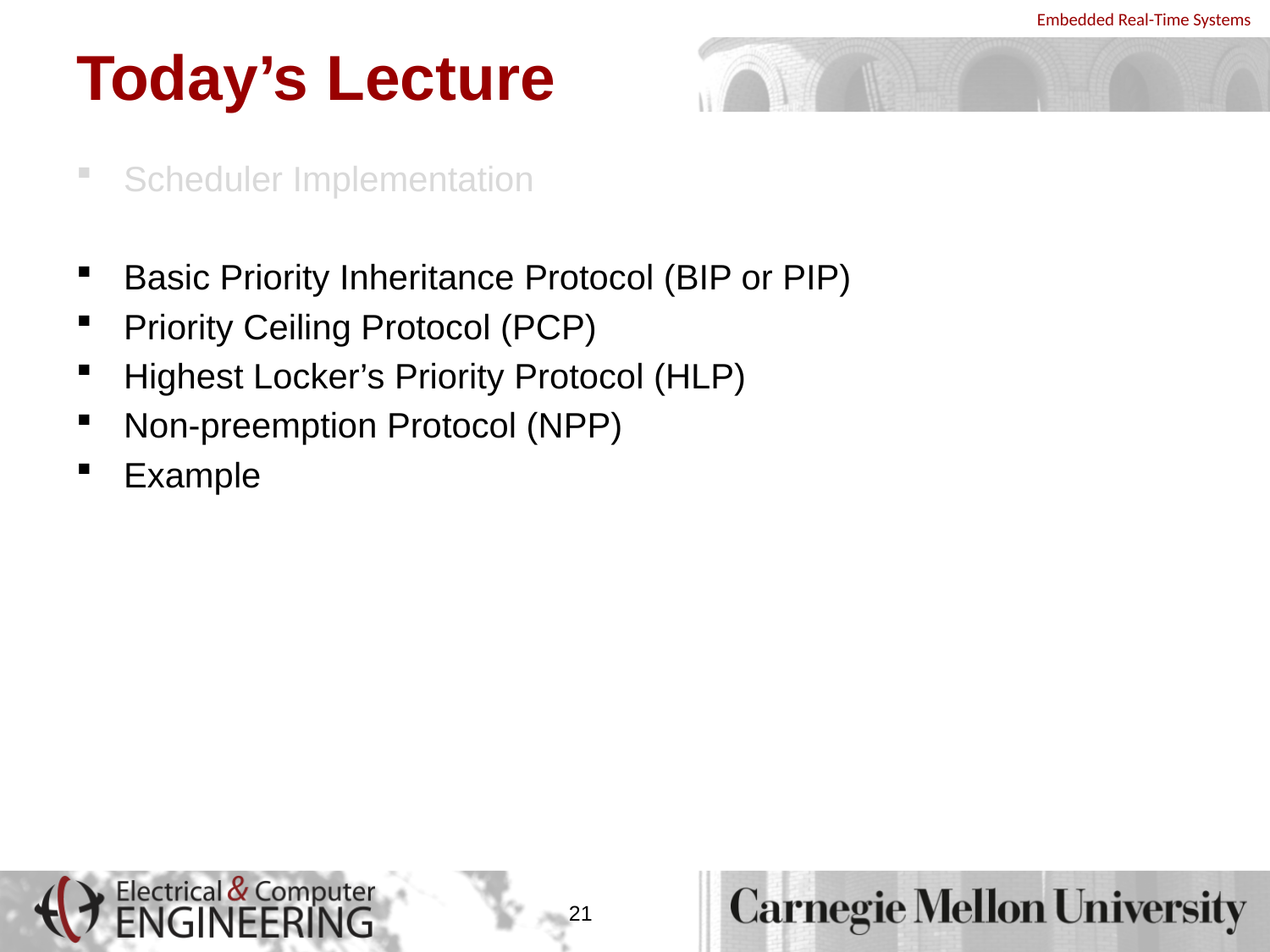

# Today’s Lecture
Scheduler Implementation

Basic Priority Inheritance Protocol (BIP or PIP)
Priority Ceiling Protocol (PCP)
Highest Locker’s Priority Protocol (HLP)
Non-preemption Protocol (NPP)
Example

21